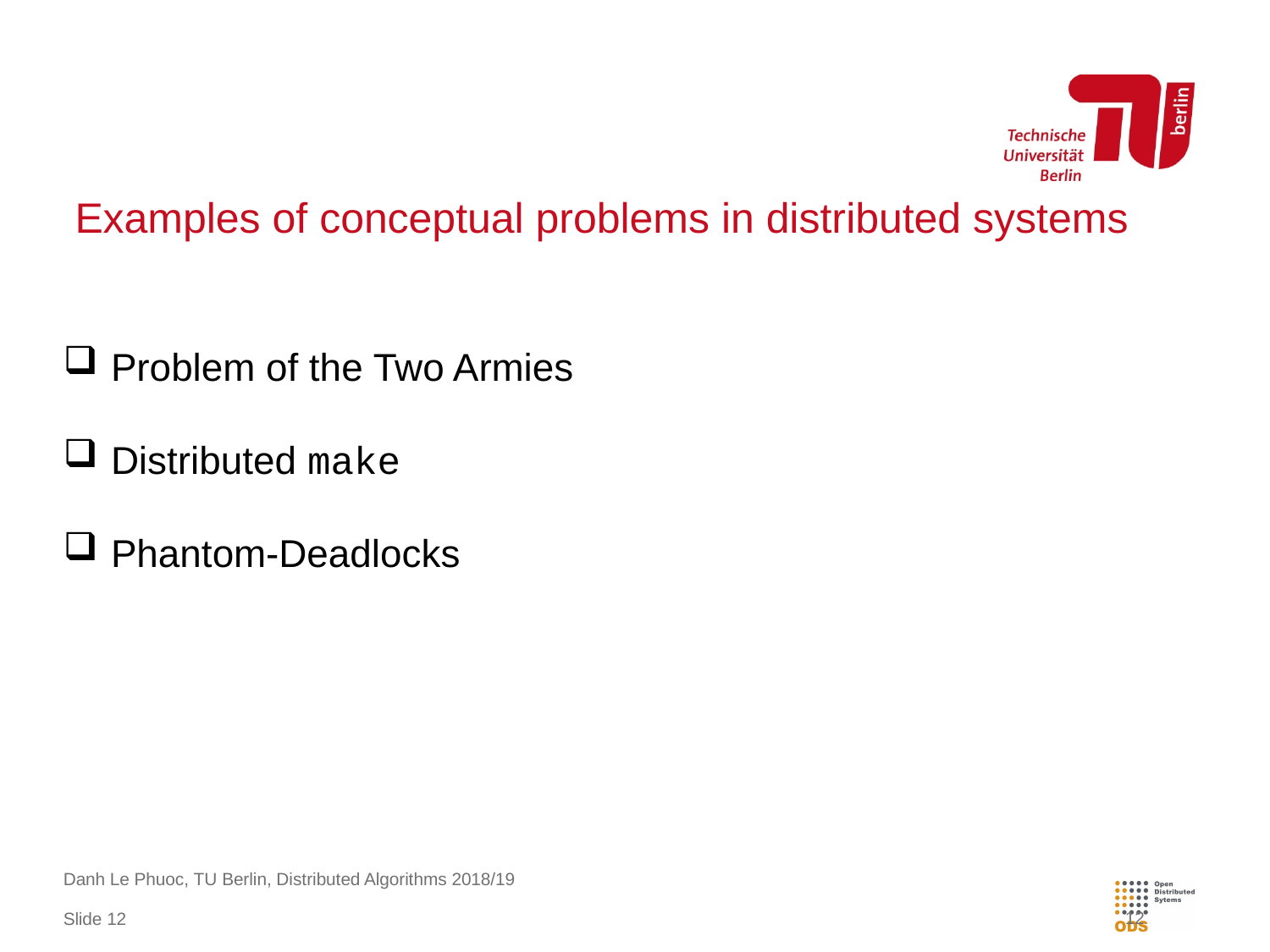

# Examples of conceptual problems in distributed systems
Problem of the Two Armies
Distributed make
Phantom-Deadlocks

Danh Le Phuoc, TU Berlin, Distributed Algorithms 2018/19
12
Slide 12